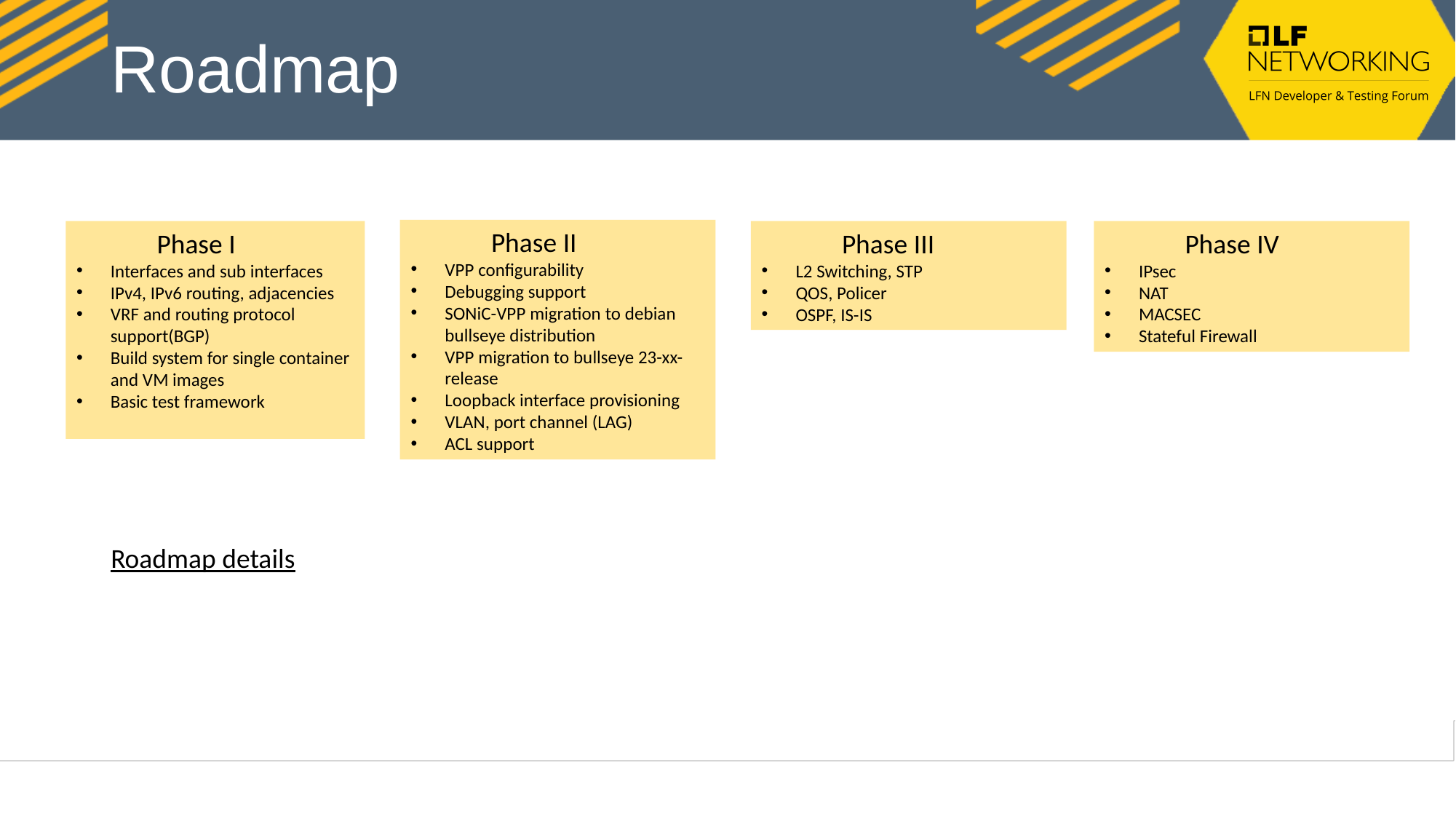

# Roadmap
             Phase II
VPP configurability
Debugging support
SONiC-VPP migration to debian bullseye distribution
VPP migration to bullseye 23-xx-release
Loopback interface provisioning
VLAN, port channel (LAG)
ACL support
             Phase I
Interfaces and sub interfaces
IPv4, IPv6 routing, adjacencies
VRF and routing protocol support(BGP)
Build system for single container and VM images
Basic test framework

             Phase III
L2 Switching, STP
QOS, Policer
OSPF, IS-IS
             Phase IV
IPsec
NAT
MACSEC
Stateful Firewall
Roadmap details